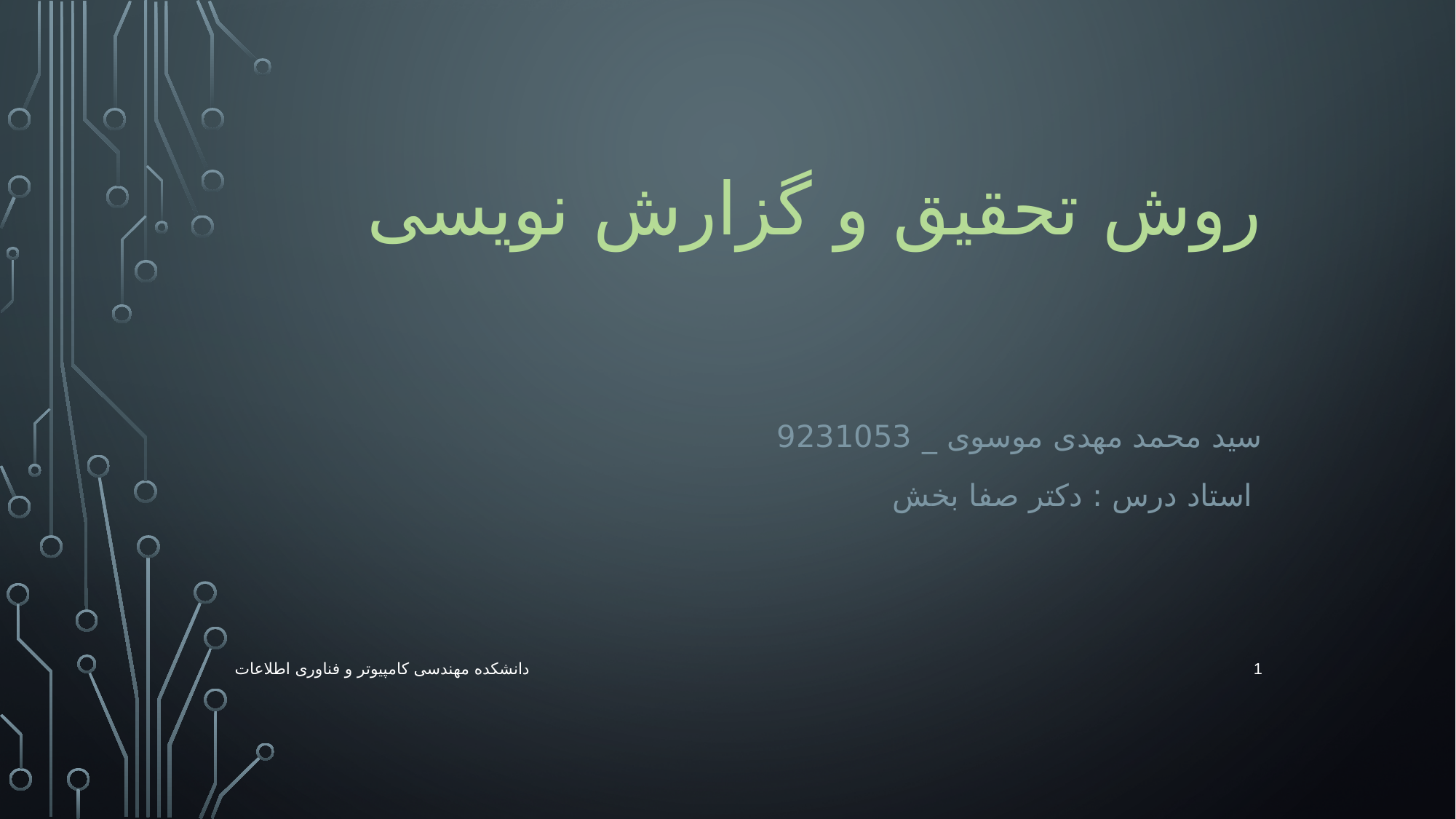

# روش تحقیق و گزارش نویسی
سید محمد مهدی موسوی _ 9231053
استاد درس : دکتر صفا بخش

1
دانشکده مهندسی کامپیوتر و فناوری اطلاعات